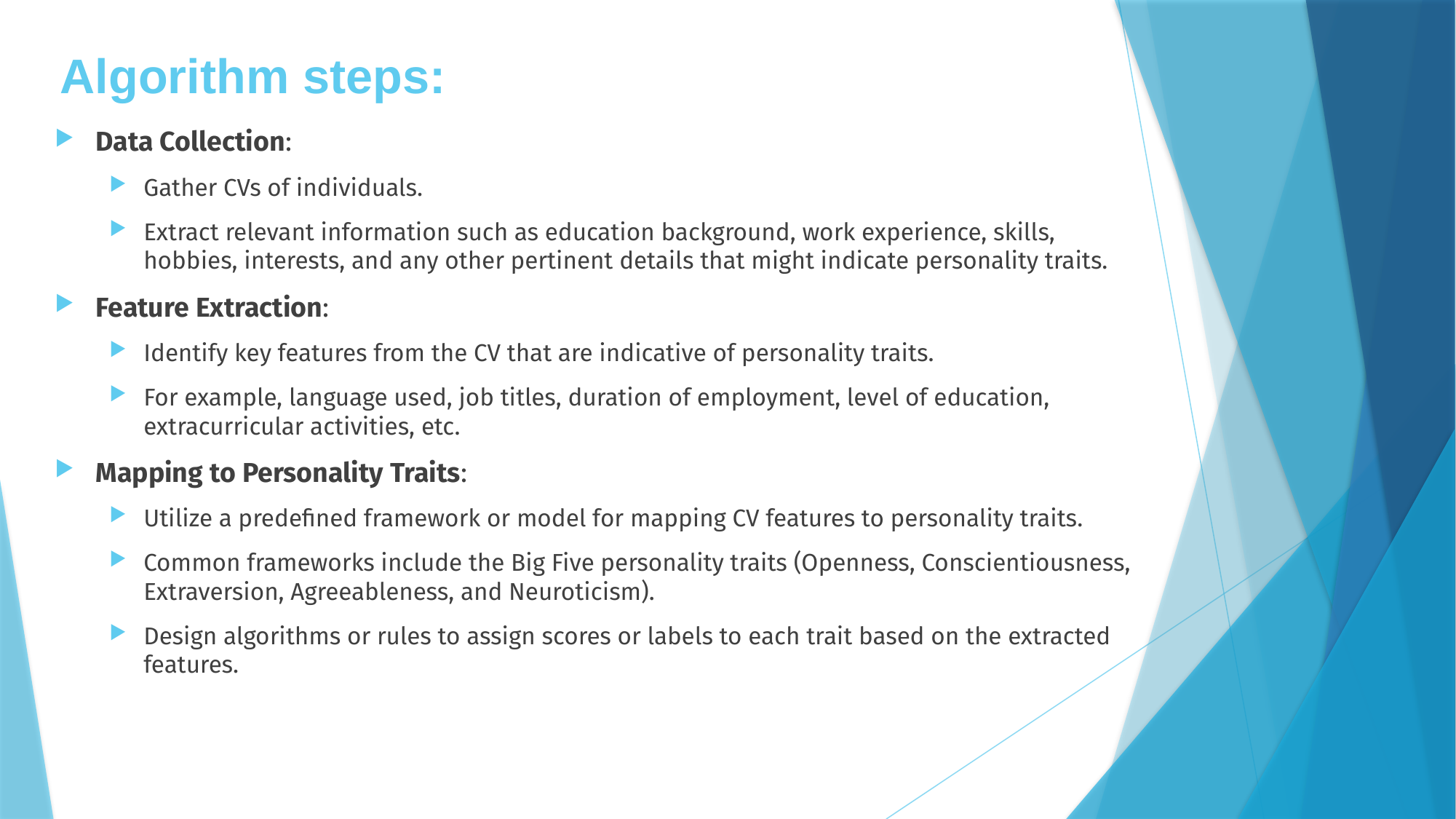

# Algorithm steps:
Data Collection:
Gather CVs of individuals.
Extract relevant information such as education background, work experience, skills, hobbies, interests, and any other pertinent details that might indicate personality traits.
Feature Extraction:
Identify key features from the CV that are indicative of personality traits.
For example, language used, job titles, duration of employment, level of education, extracurricular activities, etc.
Mapping to Personality Traits:
Utilize a predefined framework or model for mapping CV features to personality traits.
Common frameworks include the Big Five personality traits (Openness, Conscientiousness, Extraversion, Agreeableness, and Neuroticism).
Design algorithms or rules to assign scores or labels to each trait based on the extracted features.